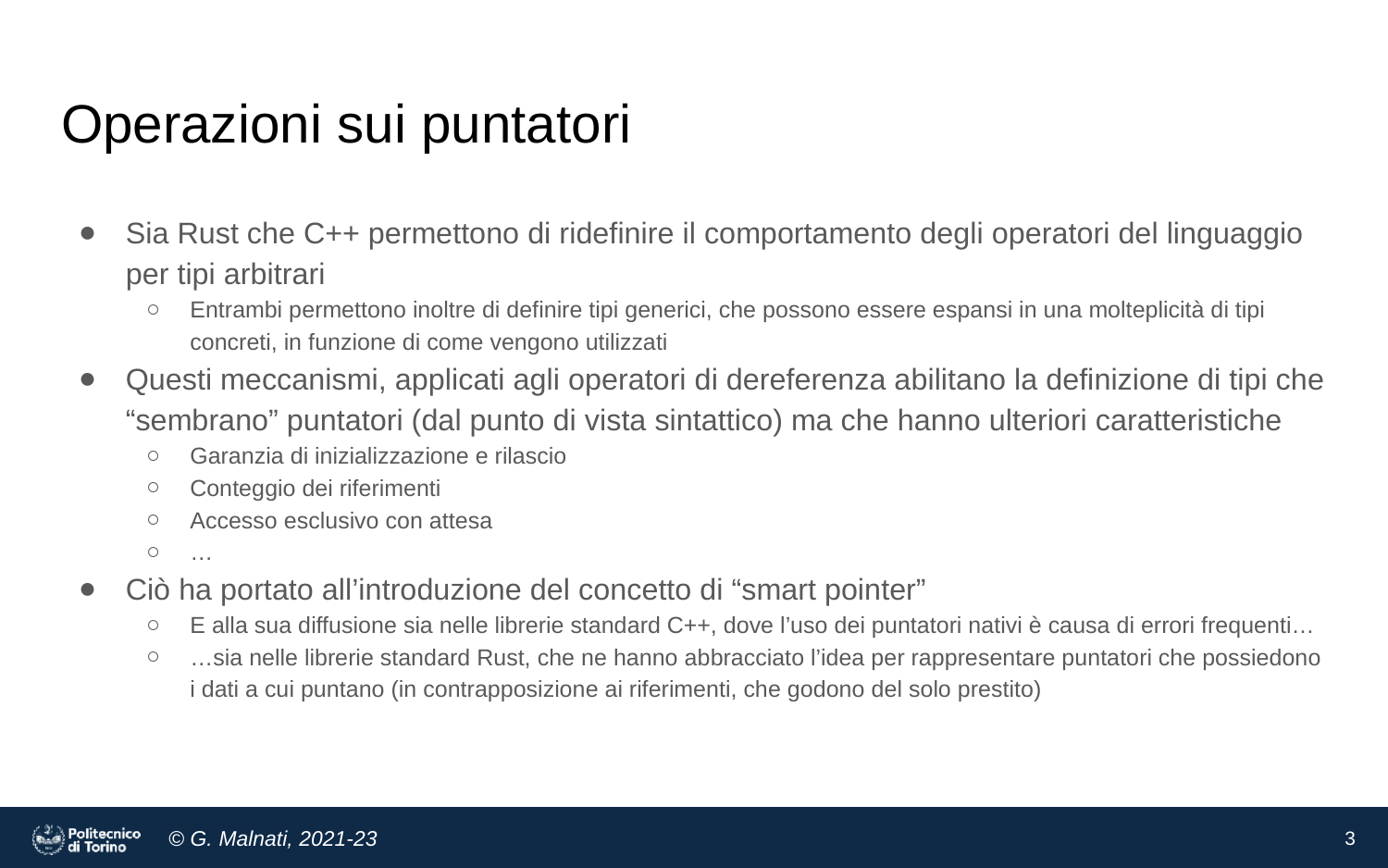

# Operazioni sui puntatori
Sia Rust che C++ permettono di ridefinire il comportamento degli operatori del linguaggio per tipi arbitrari
Entrambi permettono inoltre di definire tipi generici, che possono essere espansi in una molteplicità di tipi concreti, in funzione di come vengono utilizzati
Questi meccanismi, applicati agli operatori di dereferenza abilitano la definizione di tipi che “sembrano” puntatori (dal punto di vista sintattico) ma che hanno ulteriori caratteristiche
Garanzia di inizializzazione e rilascio
Conteggio dei riferimenti
Accesso esclusivo con attesa
…
Ciò ha portato all’introduzione del concetto di “smart pointer”
E alla sua diffusione sia nelle librerie standard C++, dove l’uso dei puntatori nativi è causa di errori frequenti…
…sia nelle librerie standard Rust, che ne hanno abbracciato l’idea per rappresentare puntatori che possiedono i dati a cui puntano (in contrapposizione ai riferimenti, che godono del solo prestito)
3